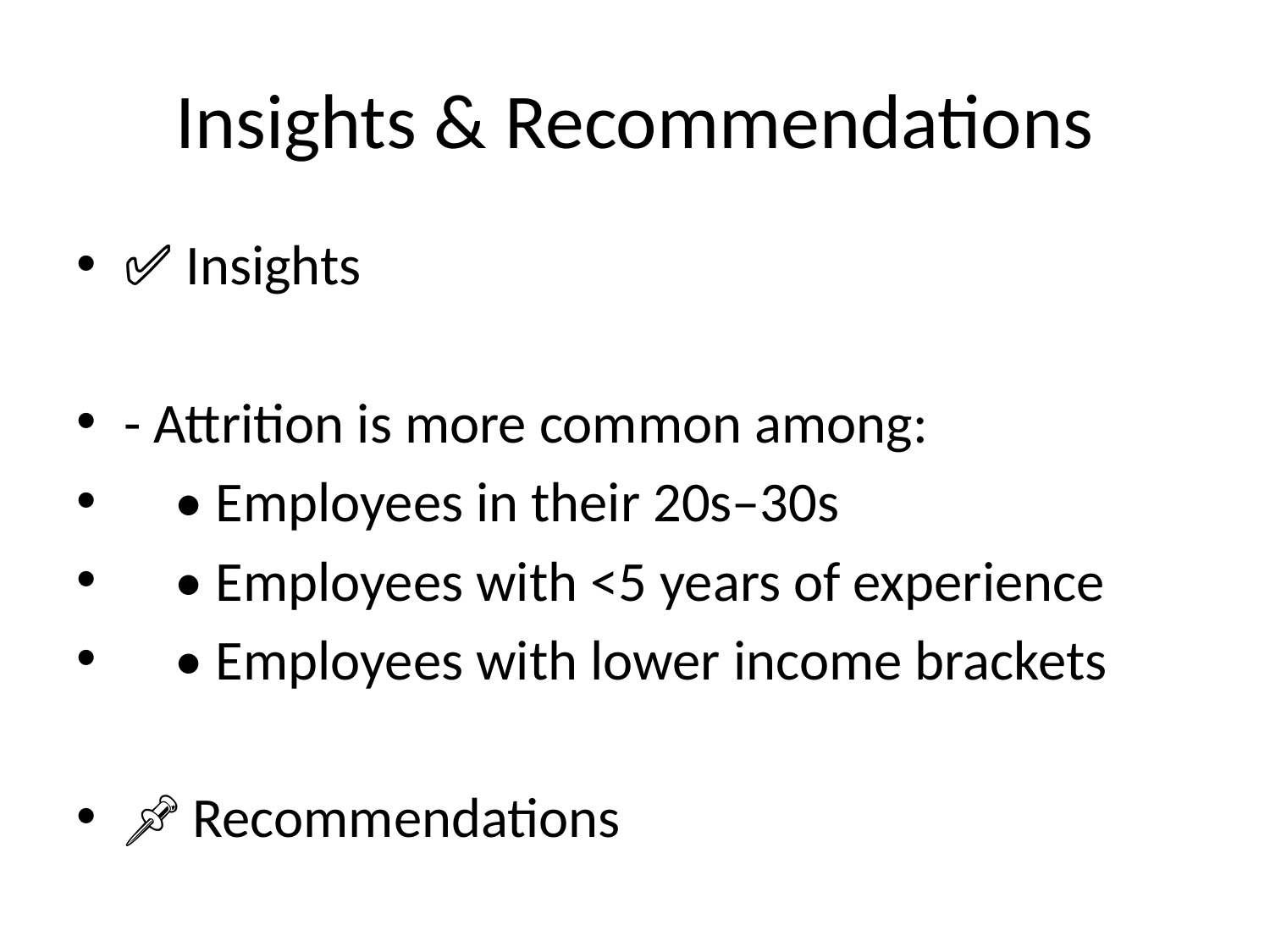

# Insights & Recommendations
✅ Insights

- Attrition is more common among:
    • Employees in their 20s–30s
    • Employees with <5 years of experience
    • Employees with lower income brackets

📌 Recommendations

- Improve onboarding & mentorship for new hires
- Offer competitive salary adjustments
- Monitor early-exit trends & intervene early